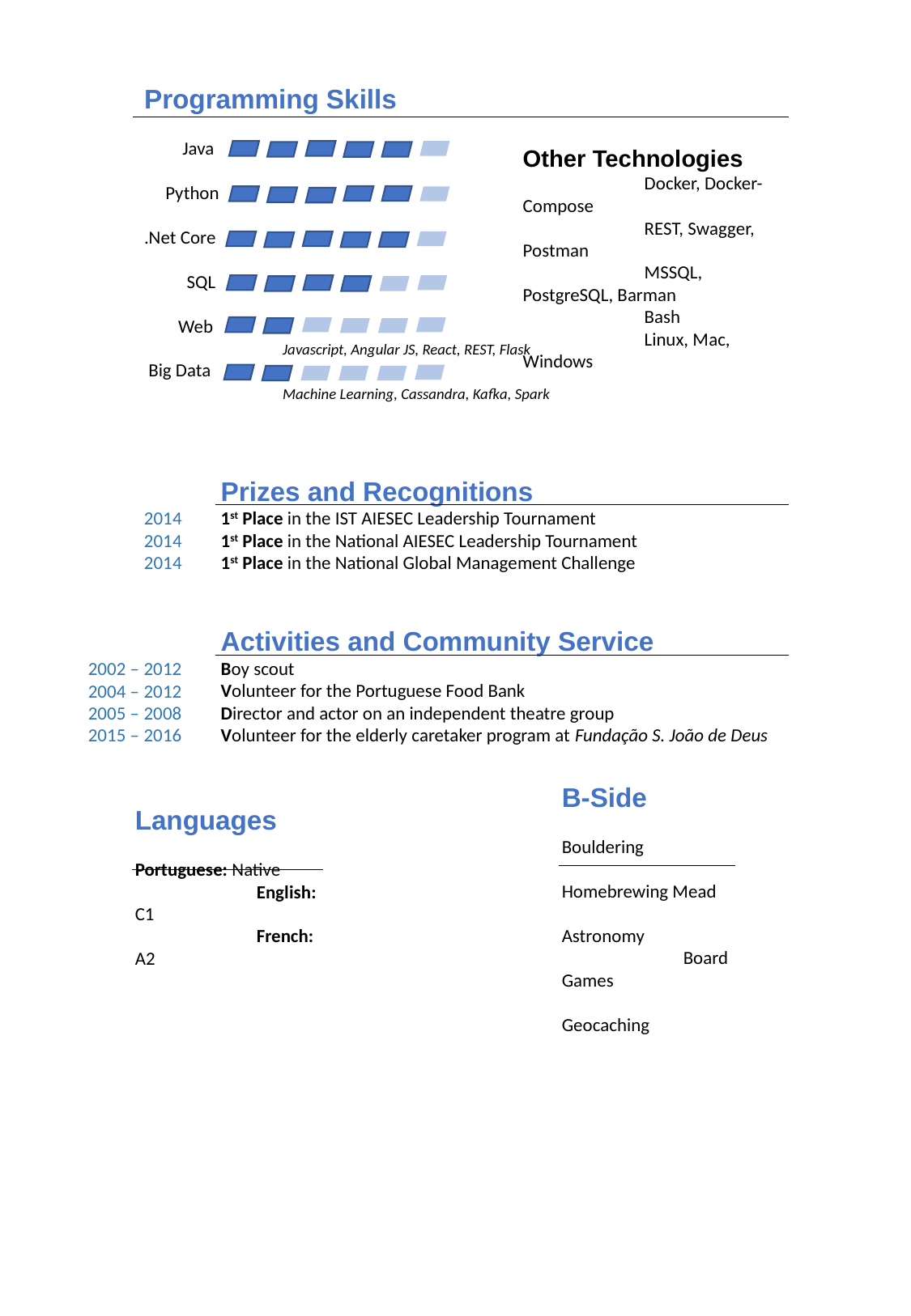

Programming Skills

         Java

     Python

.Net Core

          SQL

        Web
	    Javascript, Angular JS, React, REST, Flask
 Big Data
	    Machine Learning, Cassandra, Kafka, Spark

Other Technologies
	Docker, Docker-Compose
	REST, Swagger, Postman
	MSSQL, PostgreSQL, Barman
	Bash
	Linux, Mac, Windows

Prizes and Recognitions
1st Place in the IST AIESEC Leadership Tournament
1st Place in the National AIESEC Leadership Tournament
1st Place in the National Global Management Challenge
2014
2014
2014
Activities and Community Service
Boy scout
Volunteer for the Portuguese Food Bank
Director and actor on an independent theatre group
Volunteer for the elderly caretaker program at Fundação S. João de Deus
2002 – 2012
2004 – 2012
2005 – 2008
2015 – 2016
B-Side
	Bouldering
	Homebrewing Mead
	Astronomy
	Board Games
	Geocaching

Languages
	Portuguese: Native
	English: C1
	French: A2